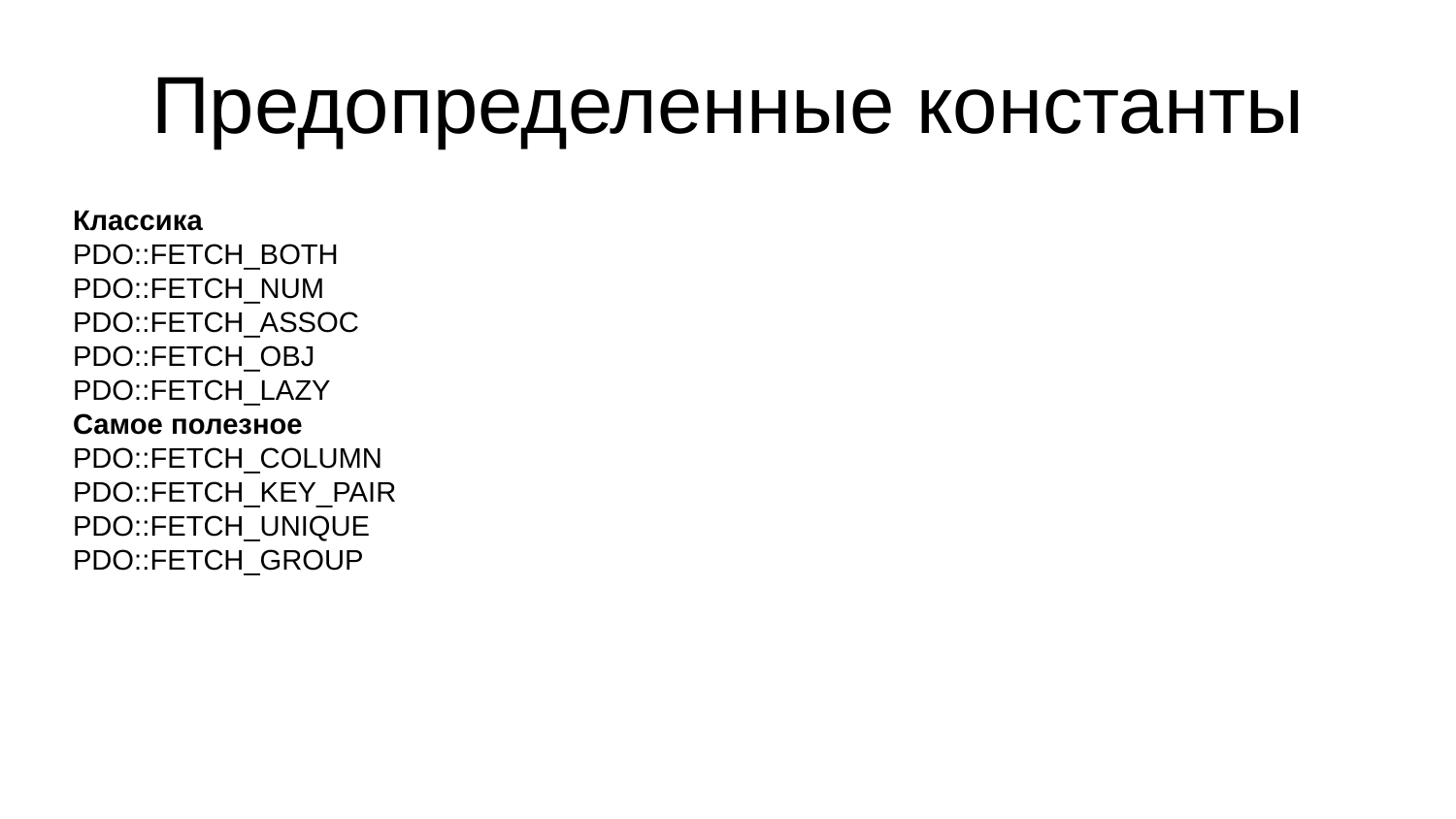

# Предопределенные константы
Классика
PDO::FETCH_BOTH
PDO::FETCH_NUM
PDO::FETCH_ASSOC
PDO::FETCH_OBJ
PDO::FETCH_LAZY
Самое полезное
PDO::FETCH_COLUMN
PDO::FETCH_KEY_PAIR
PDO::FETCH_UNIQUE
PDO::FETCH_GROUP